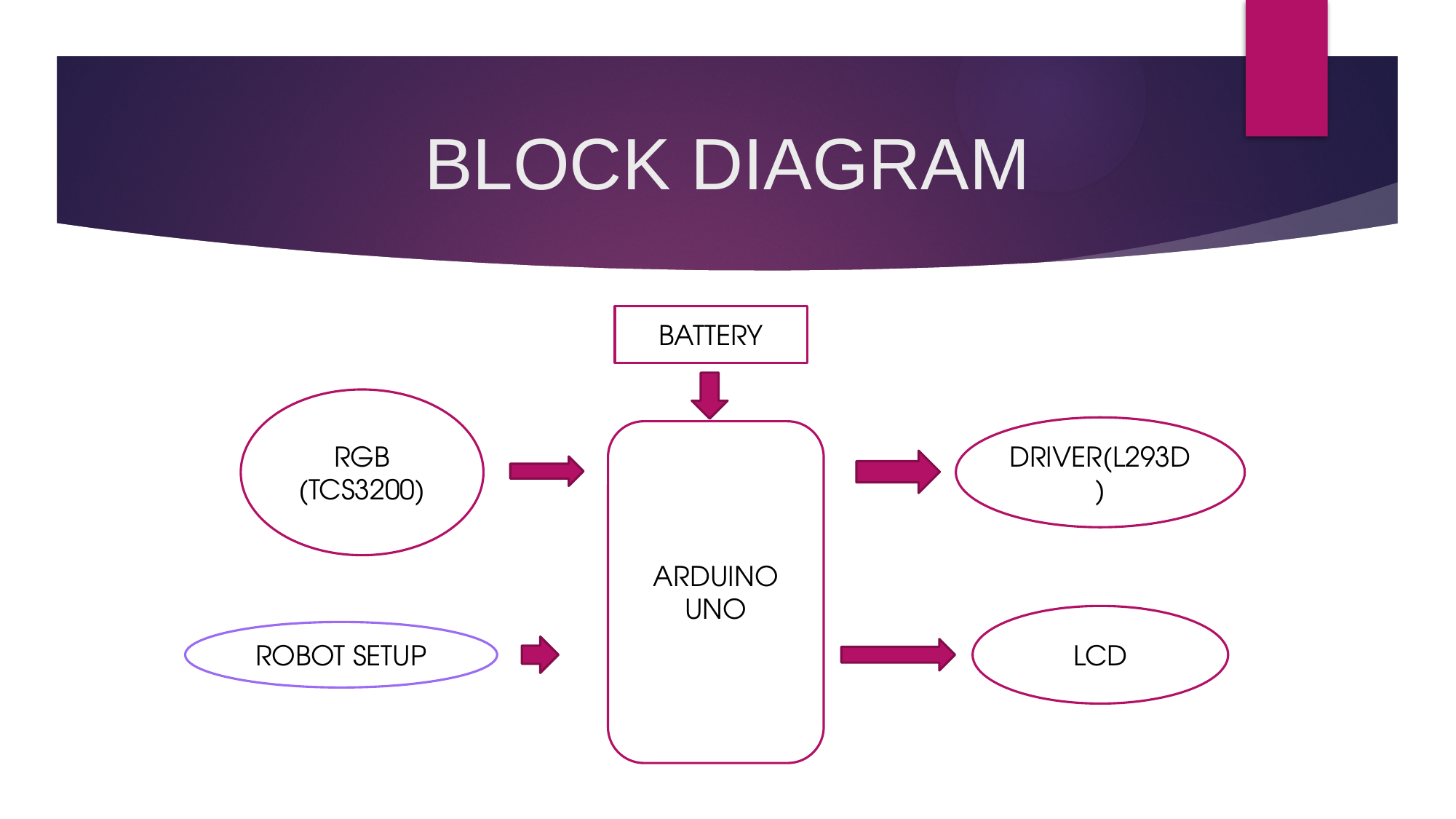

# BLOCK DIAGRAM
BATTERY

RGB
(TCS3200)
DRIVER(L293D)
ARDUINO UNO

LCD
ROBOT SETUP